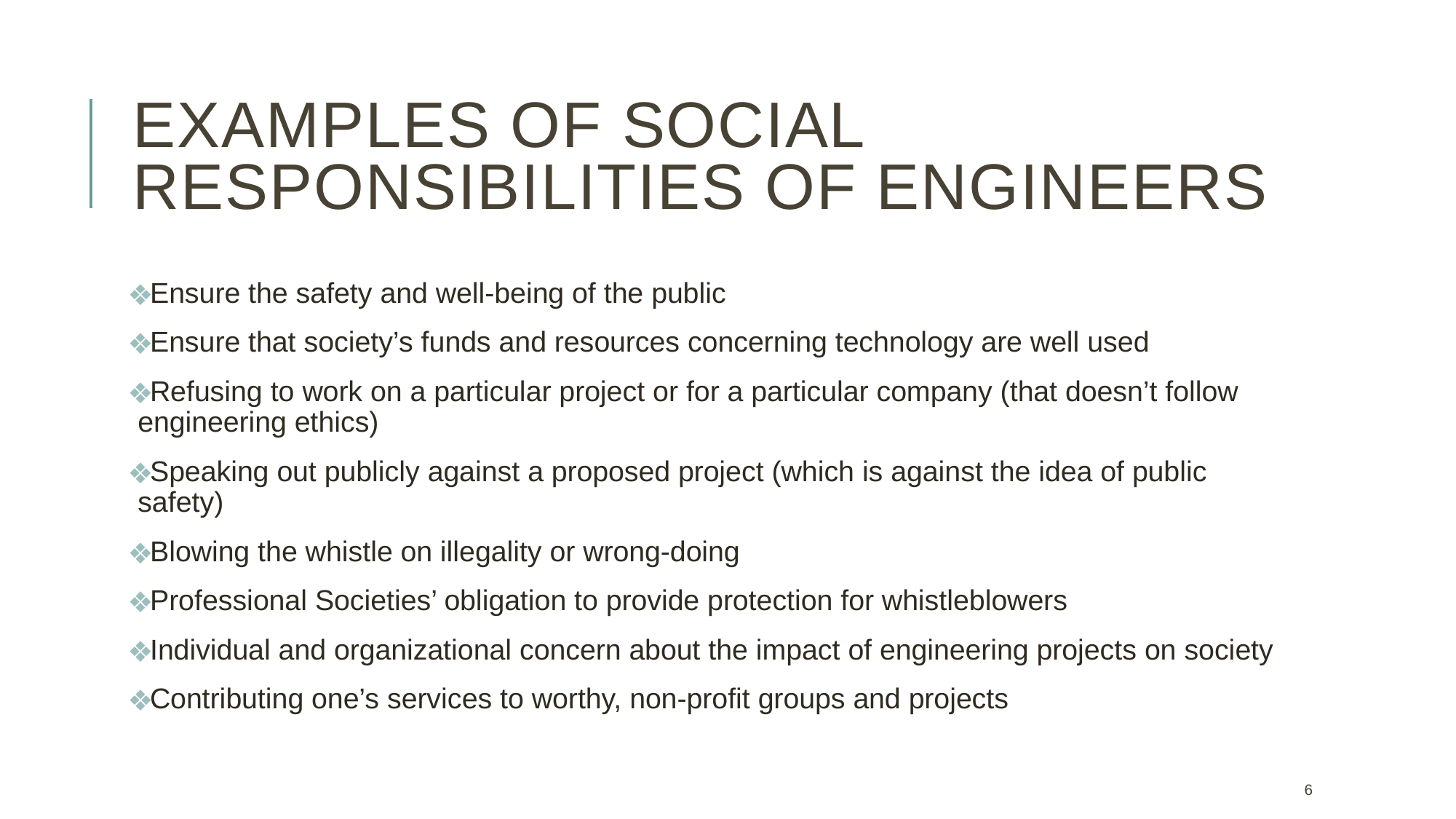

# EXAMPLES OF SOCIAL RESPONSIBILITIES OF ENGINEERS
Ensure the safety and well-being of the public
Ensure that society’s funds and resources concerning technology are well used
Refusing to work on a particular project or for a particular company (that doesn’t follow engineering ethics)
Speaking out publicly against a proposed project (which is against the idea of public safety)
Blowing the whistle on illegality or wrong-doing
Professional Societies’ obligation to provide protection for whistleblowers
Individual and organizational concern about the impact of engineering projects on society
Contributing one’s services to worthy, non-profit groups and projects
6